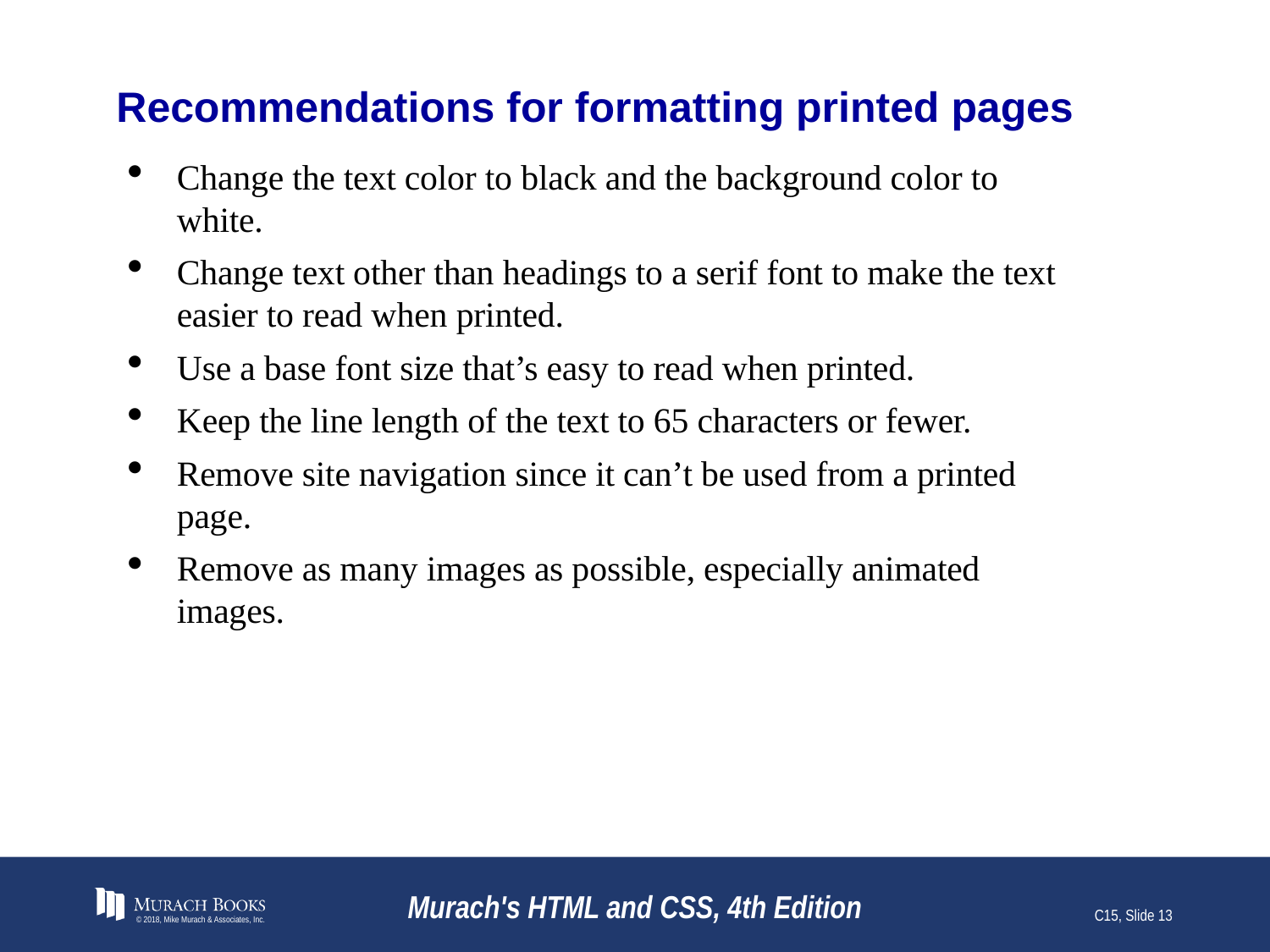

# Recommendations for formatting printed pages
Change the text color to black and the background color to white.
Change text other than headings to a serif font to make the text easier to read when printed.
Use a base font size that’s easy to read when printed.
Keep the line length of the text to 65 characters or fewer.
Remove site navigation since it can’t be used from a printed page.
Remove as many images as possible, especially animated images.

© 2018, Mike Murach & Associates, Inc.
Murach's HTML and CSS, 4th Edition

C15, Slide 13